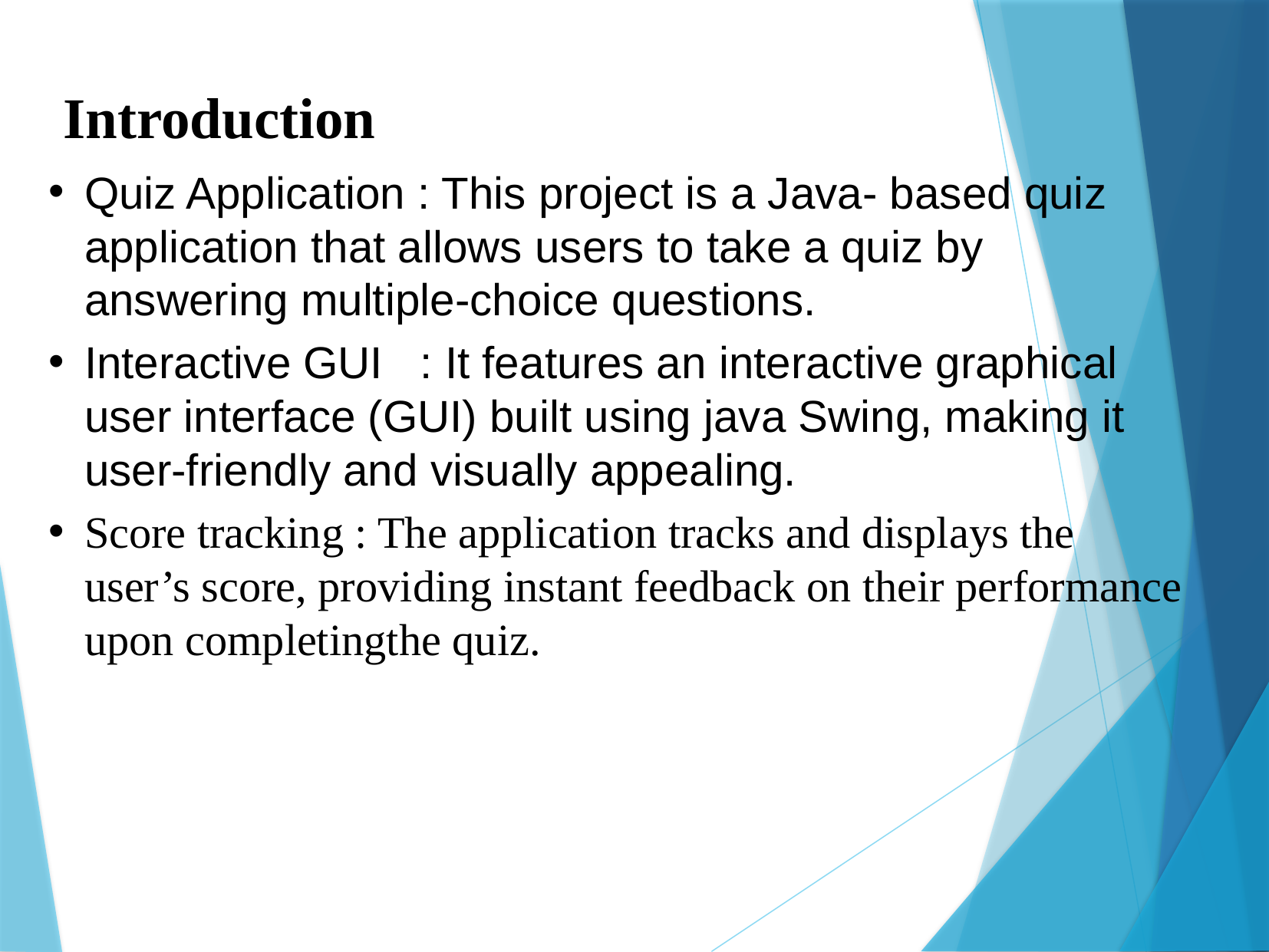

Introduction
Quiz Application : This project is a Java- based quiz application that allows users to take a quiz by answering multiple-choice questions.
Interactive GUI   : It features an interactive graphical user interface (GUI) built using java Swing, making it user-friendly and visually appealing.
Score tracking : The application tracks and displays the user’s score, providing instant feedback on their performance upon completingthe quiz.